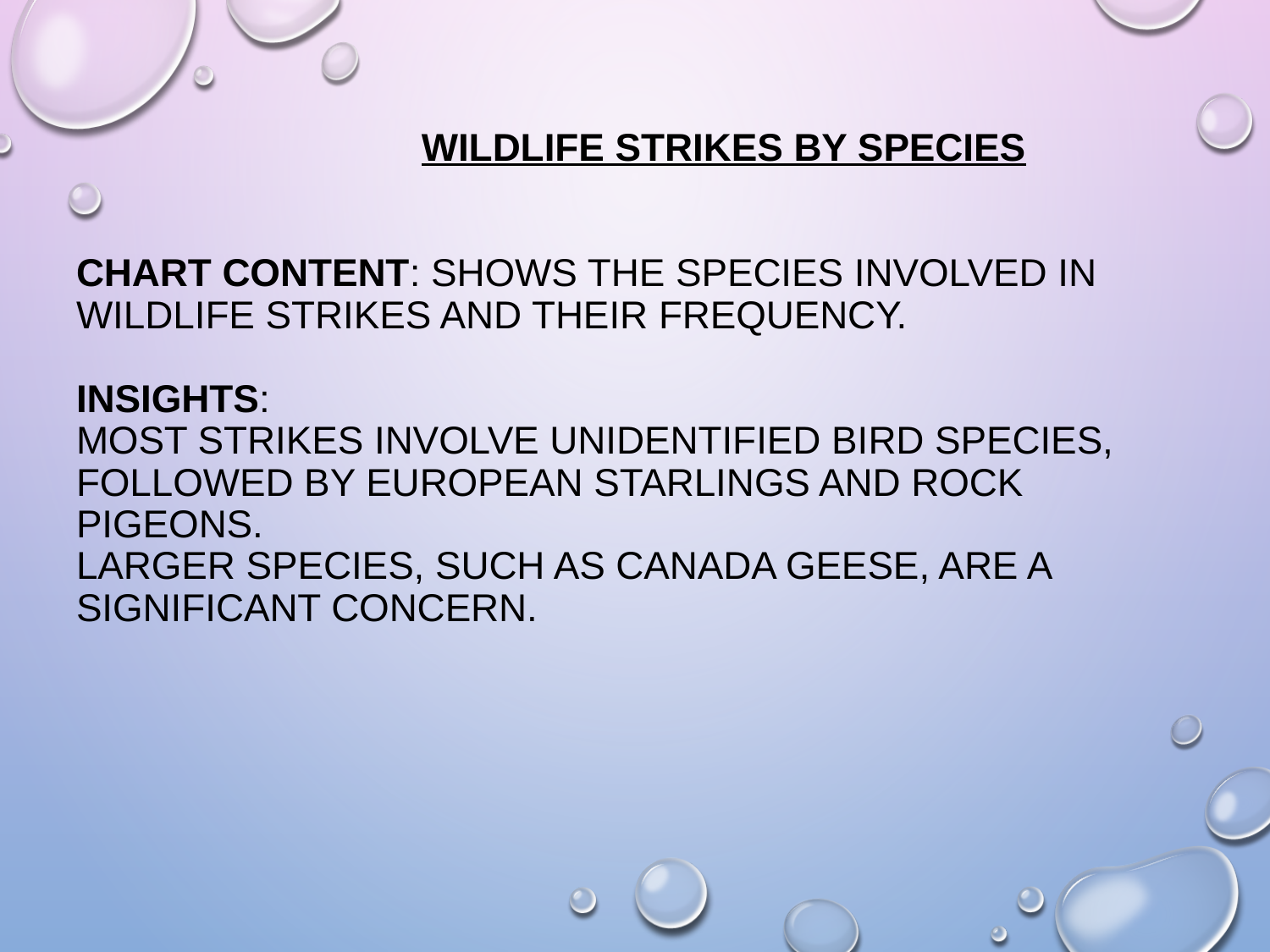

# WILDLIFE STRIKES BY SPECIES
CHART CONTENT: SHOWS THE SPECIES INVOLVED IN WILDLIFE STRIKES AND THEIR FREQUENCY.
INSIGHTS:
MOST STRIKES INVOLVE UNIDENTIFIED BIRD SPECIES, FOLLOWED BY EUROPEAN STARLINGS AND ROCK PIGEONS.
LARGER SPECIES, SUCH AS CANADA GEESE, ARE A SIGNIFICANT CONCERN.